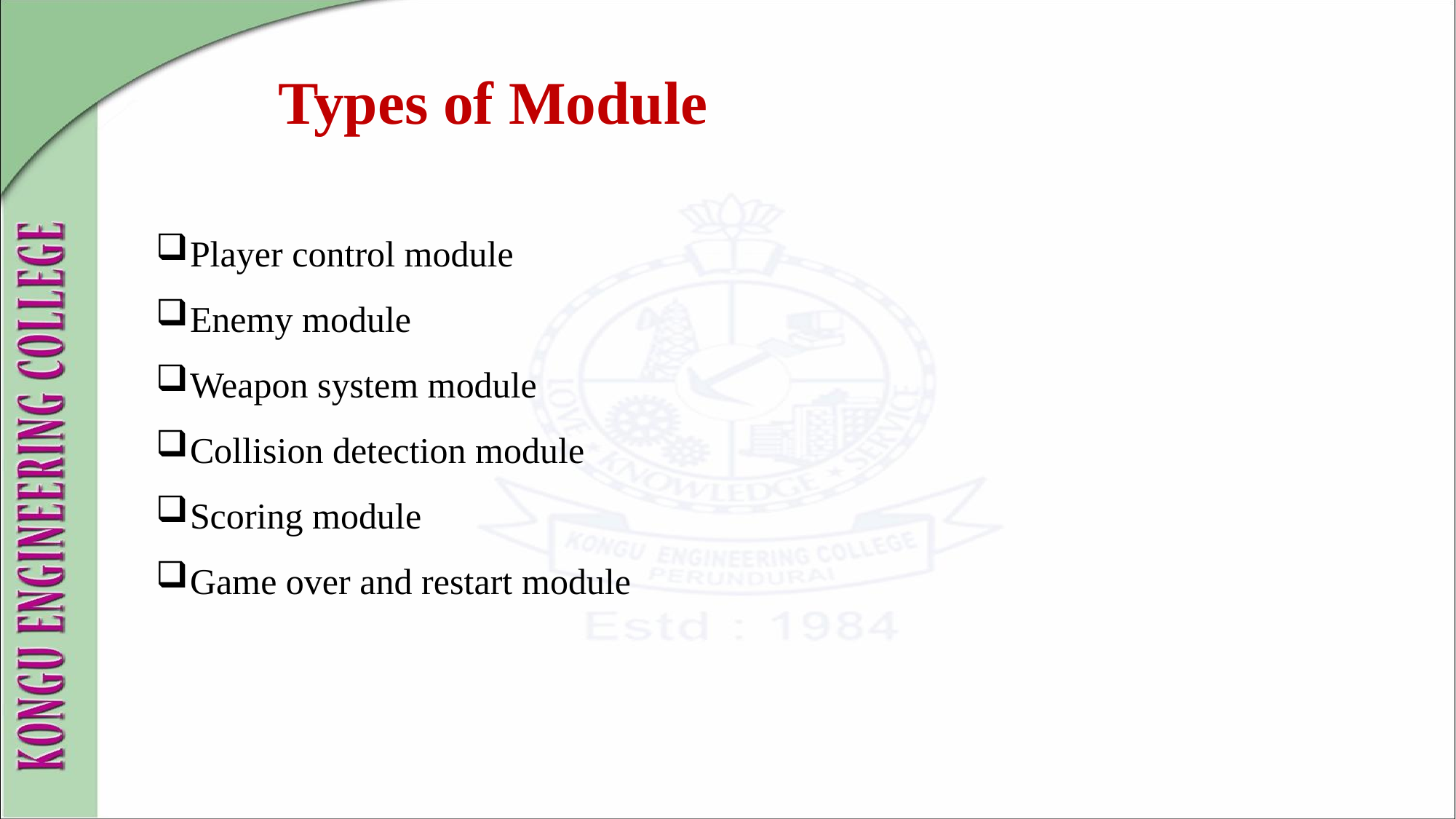

Types of Module

Player control module
Enemy module
Weapon system module
Collision detection module
Scoring module
Game over and restart module